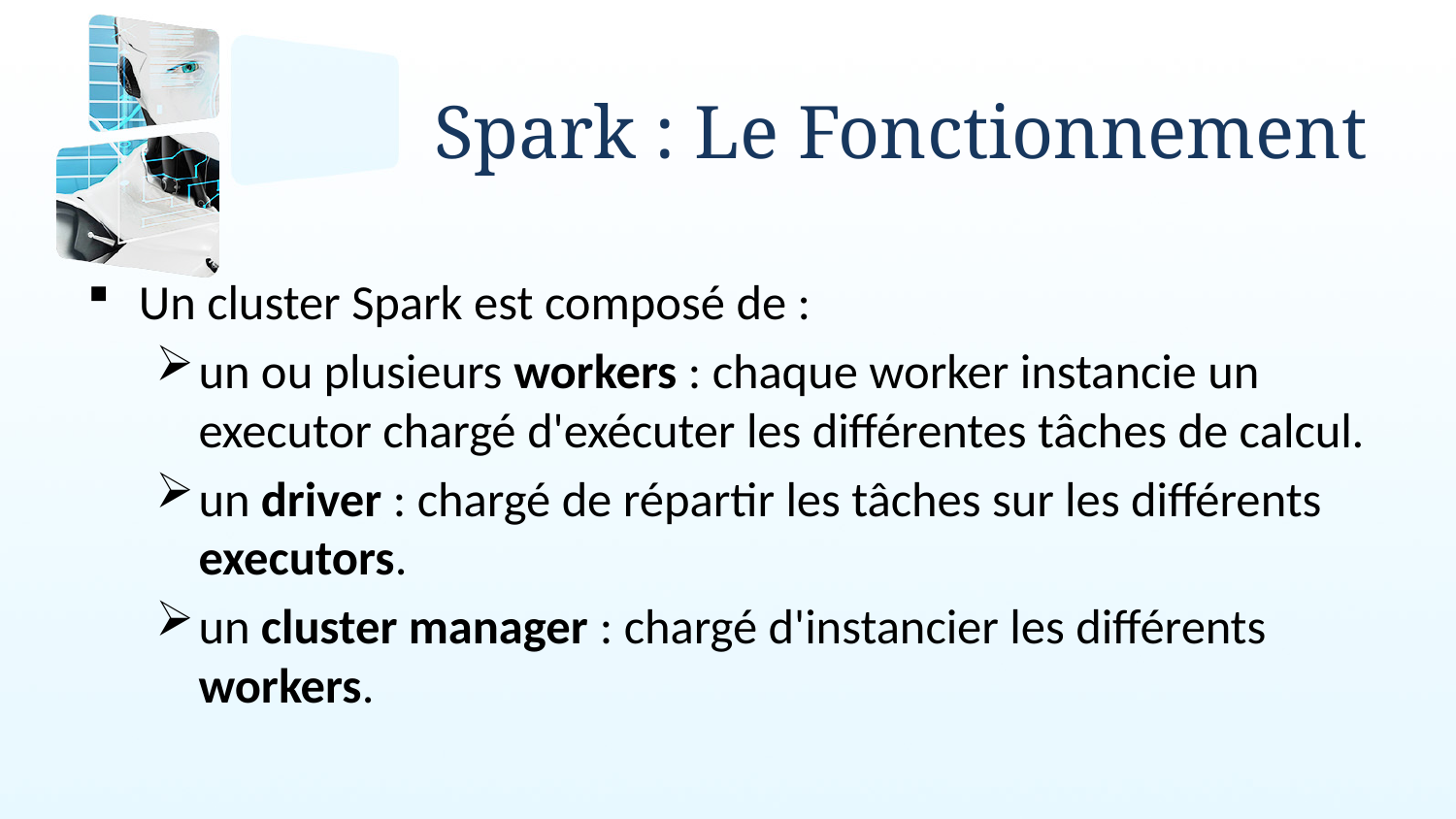

# Spark : Le Fonctionnement
Un cluster Spark est composé de :
un ou plusieurs workers : chaque worker instancie un executor chargé d'exécuter les différentes tâches de calcul.
un driver : chargé de répartir les tâches sur les différents executors.
un cluster manager : chargé d'instancier les différents workers.